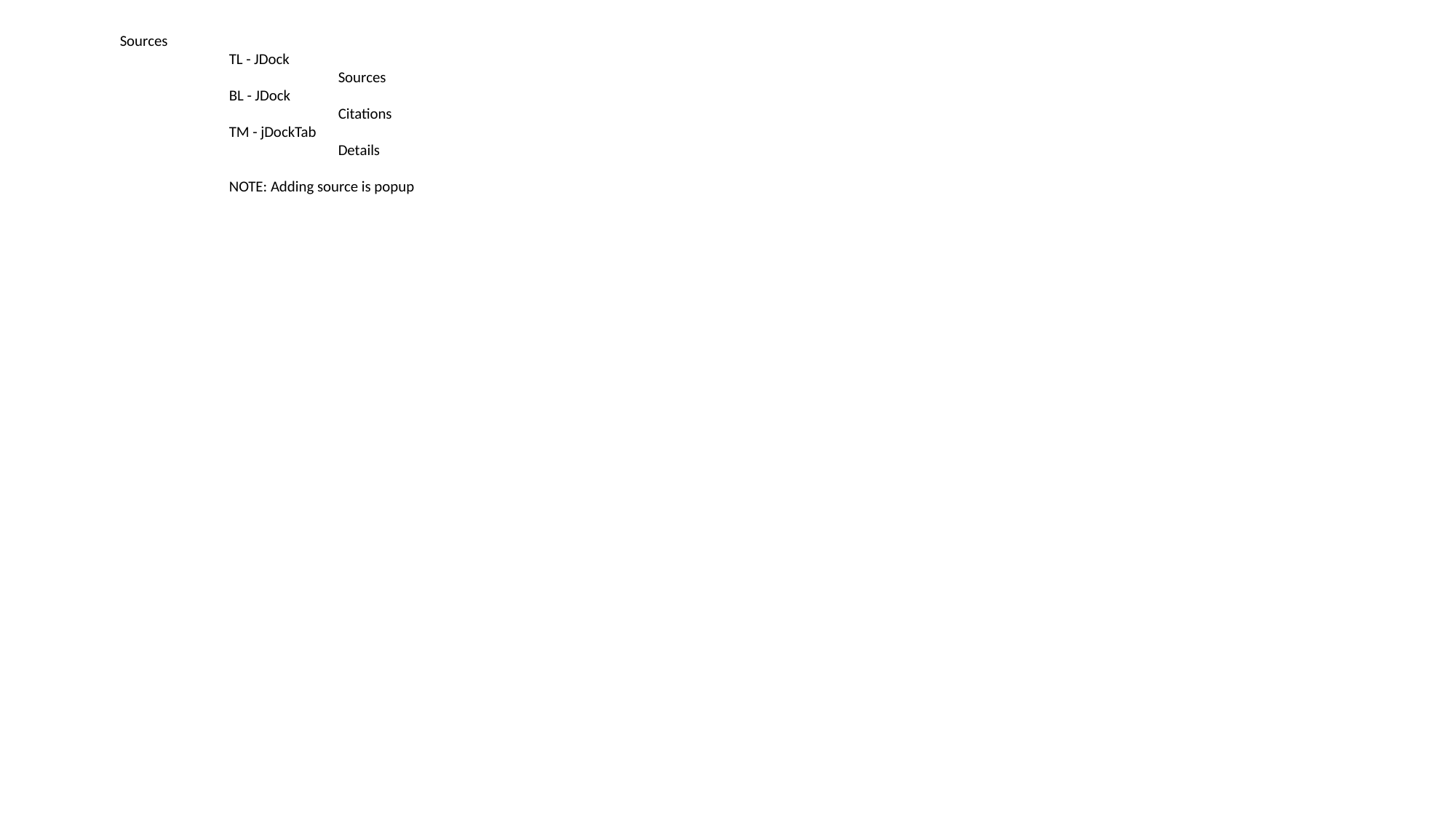

Sources
		TL - JDock
			Sources
		BL - JDock
			Citations
		TM - jDockTab
			Details

		NOTE: Adding source is popup